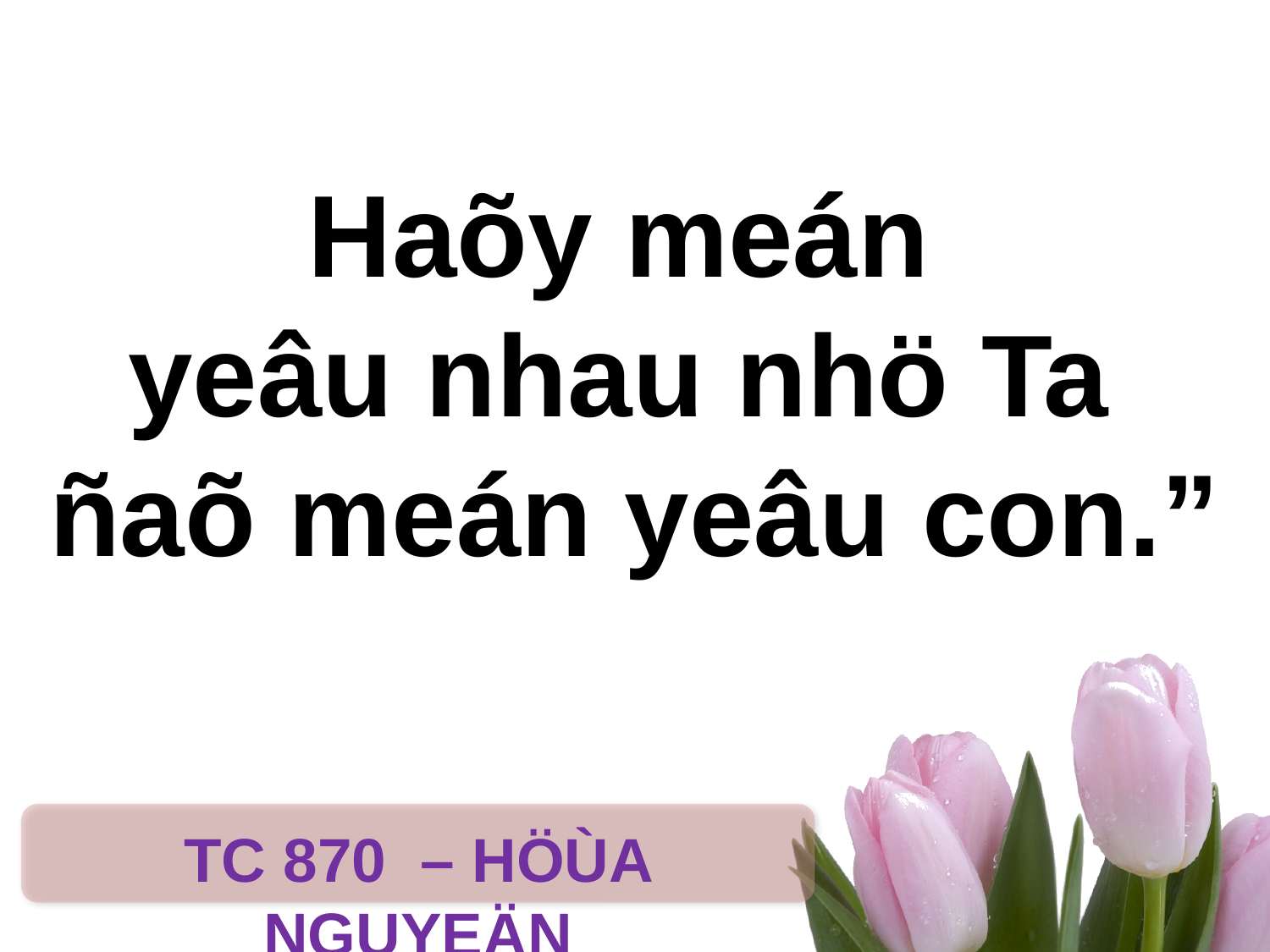

Haõy meán
yeâu nhau nhö Ta
ñaõ meán yeâu con.”

TC 870  – HÖÙA NGUYEÄN